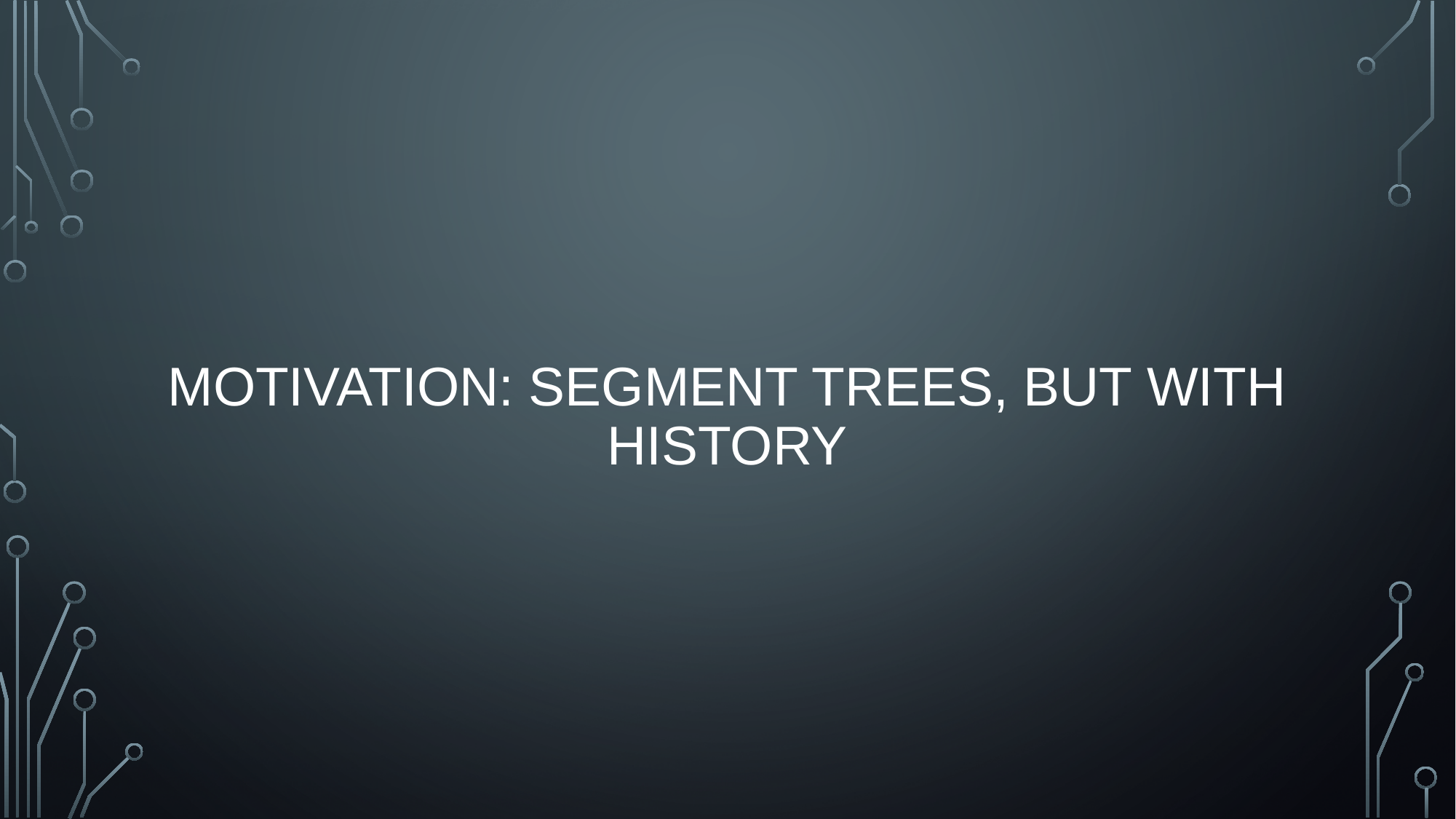

# Motivation: Segment Trees, but with history